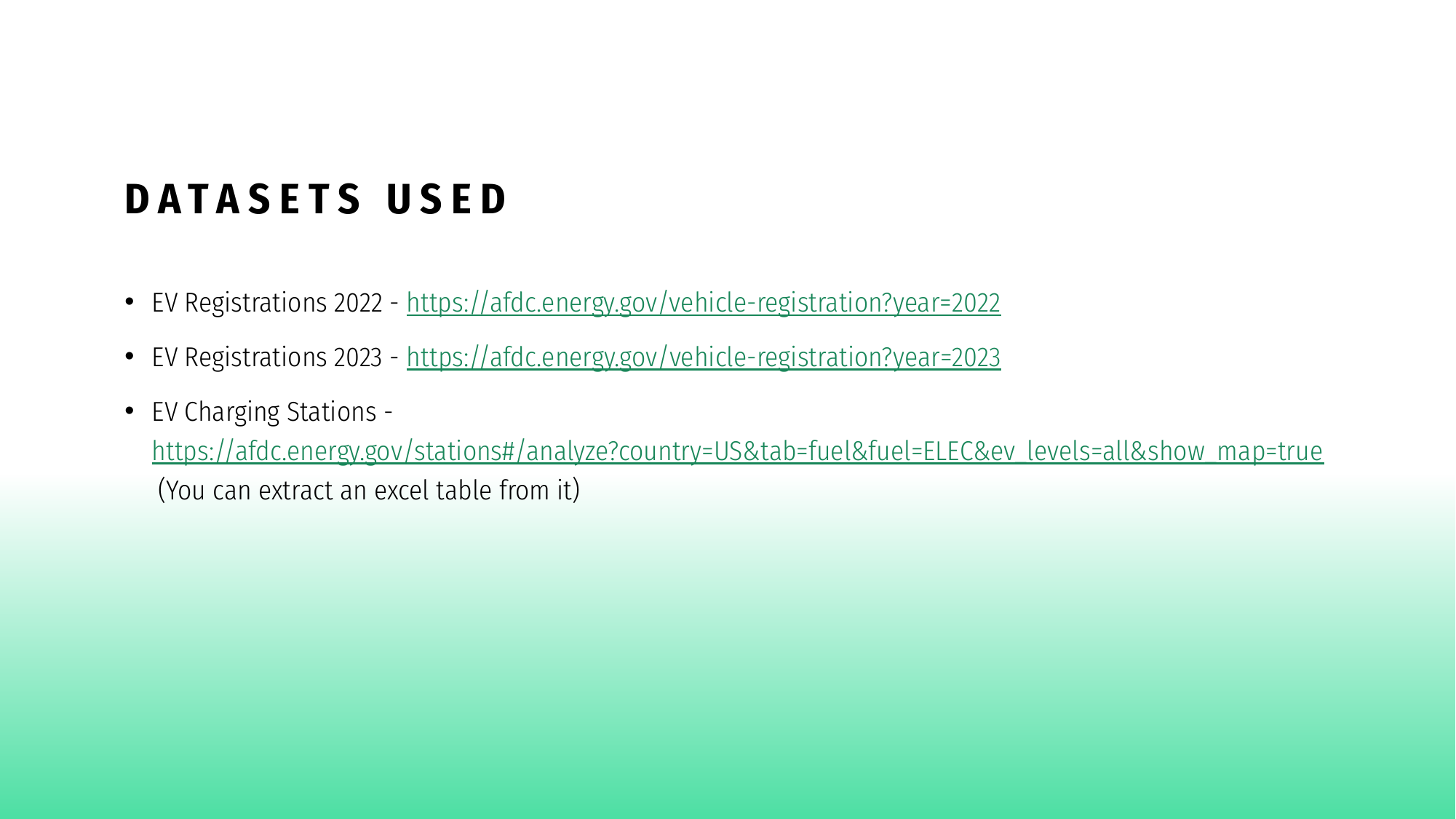

# Datasets used
EV Registrations 2022 - https://afdc.energy.gov/vehicle-registration?year=2022
EV Registrations 2023 - https://afdc.energy.gov/vehicle-registration?year=2023
EV Charging Stations - https://afdc.energy.gov/stations#/analyze?country=US&tab=fuel&fuel=ELEC&ev_levels=all&show_map=true  (You can extract an excel table from it)